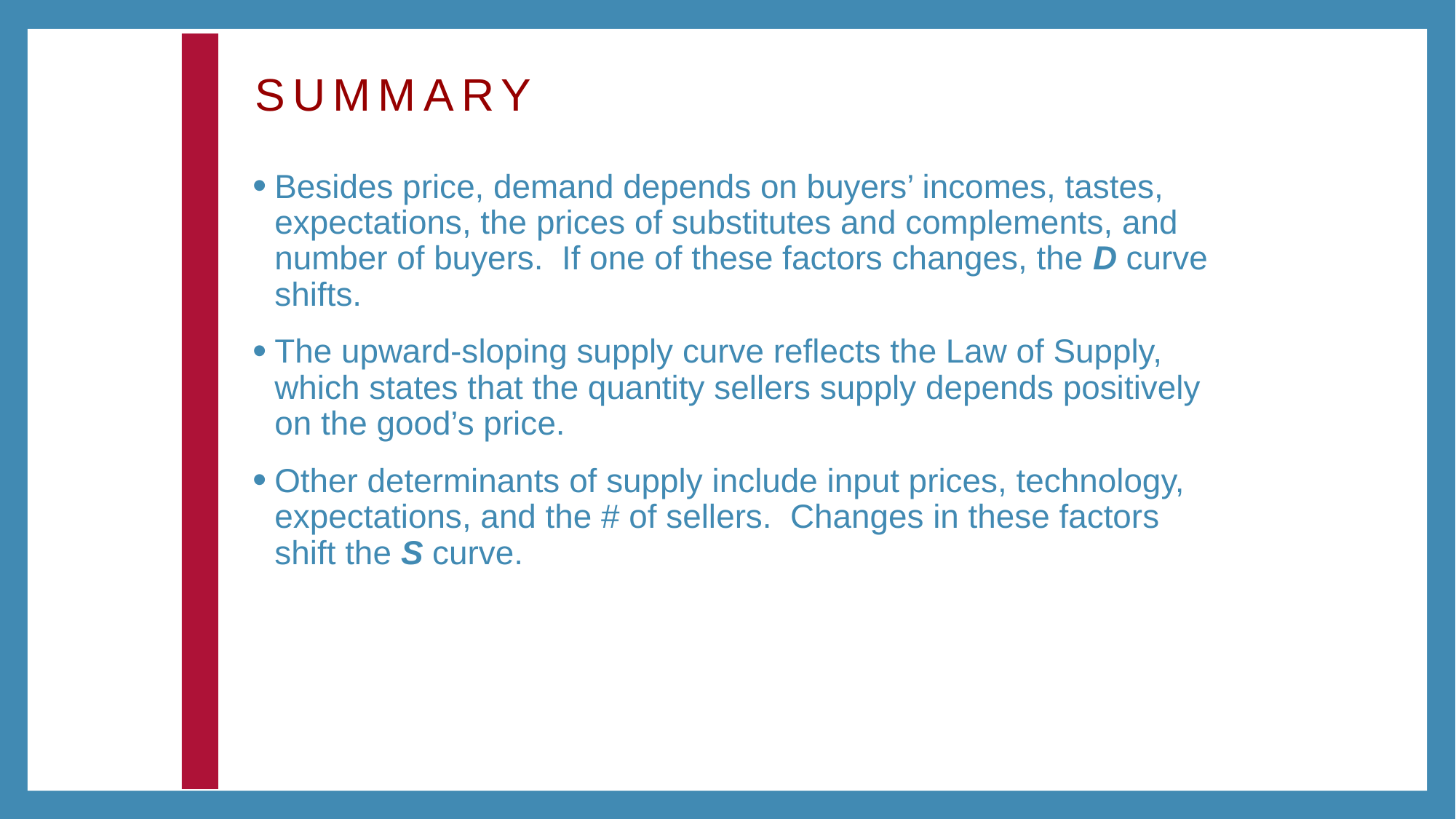

# SUMMARY
Besides price, demand depends on buyers’ incomes, tastes, expectations, the prices of substitutes and complements, and number of buyers.  If one of these factors changes, the D curve shifts.
The upward-sloping supply curve reflects the Law of Supply, which states that the quantity sellers supply depends positively on the good’s price.
Other determinants of supply include input prices, technology, expectations, and the # of sellers.  Changes in these factors shift the S curve.